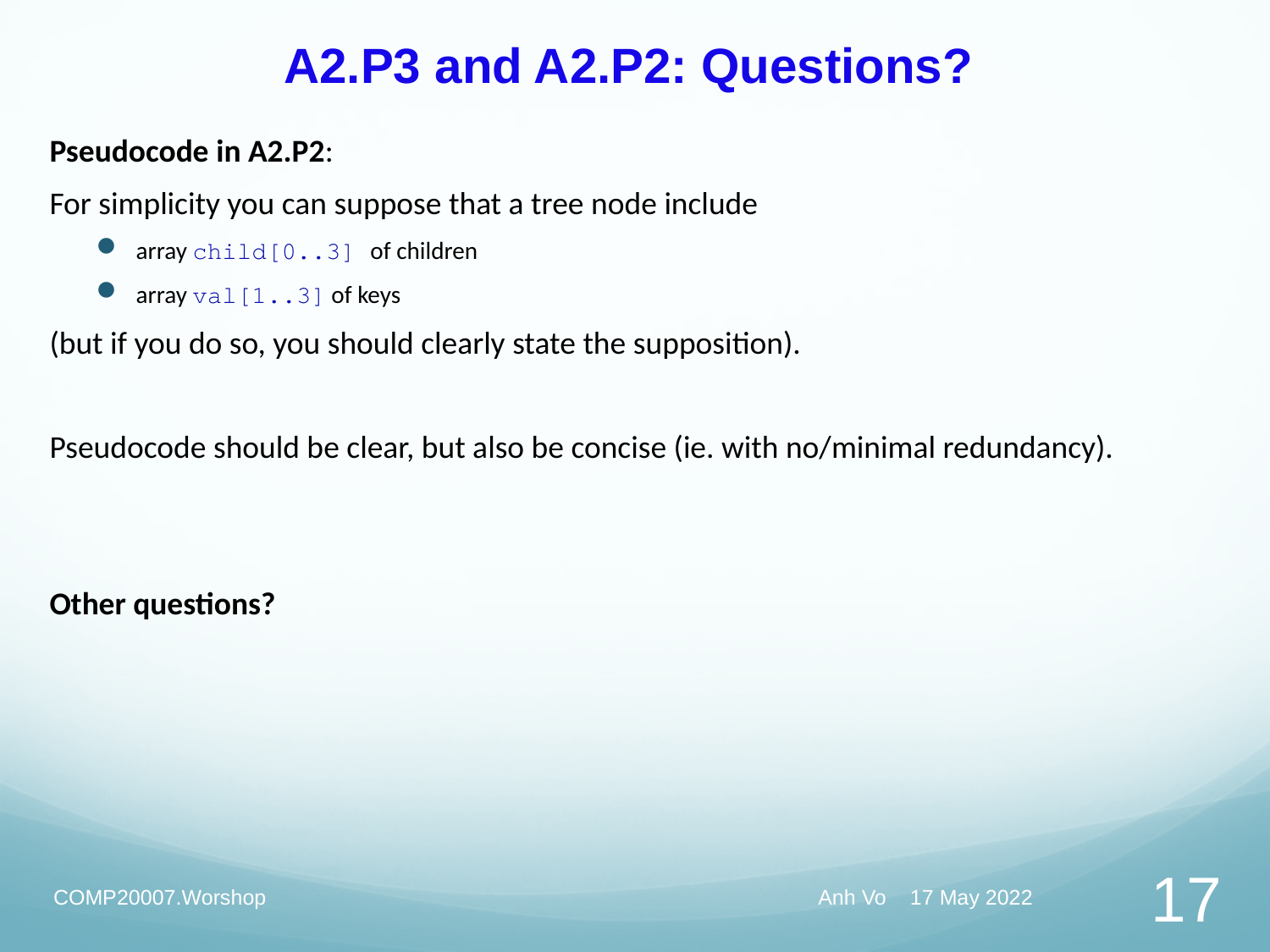

# A2.P3 and A2.P2: Questions?
Pseudocode in A2.P2:
For simplicity you can suppose that a tree node include
array child[0..3] of children
array val[1..3] of keys
(but if you do so, you should clearly state the supposition).

Pseudocode should be clear, but also be concise (ie. with no/minimal redundancy).

Other questions?
COMP20007.Worshop
Anh Vo    17 May 2022
17